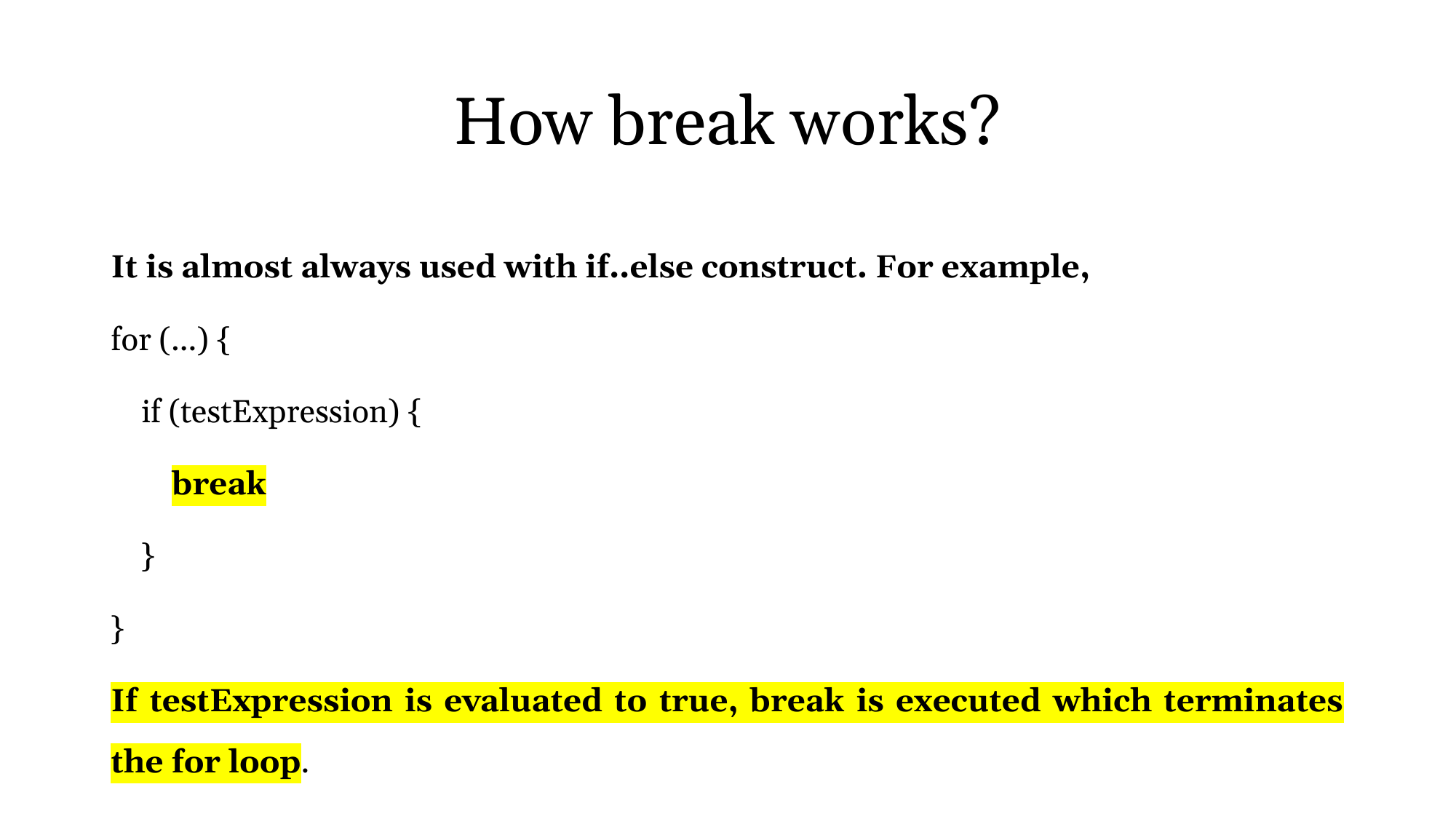

# How break works?
It is almost always used with if..else construct. For example,
for (...) {
    if (testExpression) {
        break
    }
}
If testExpression is evaluated to true, break is executed which terminates the for loop.